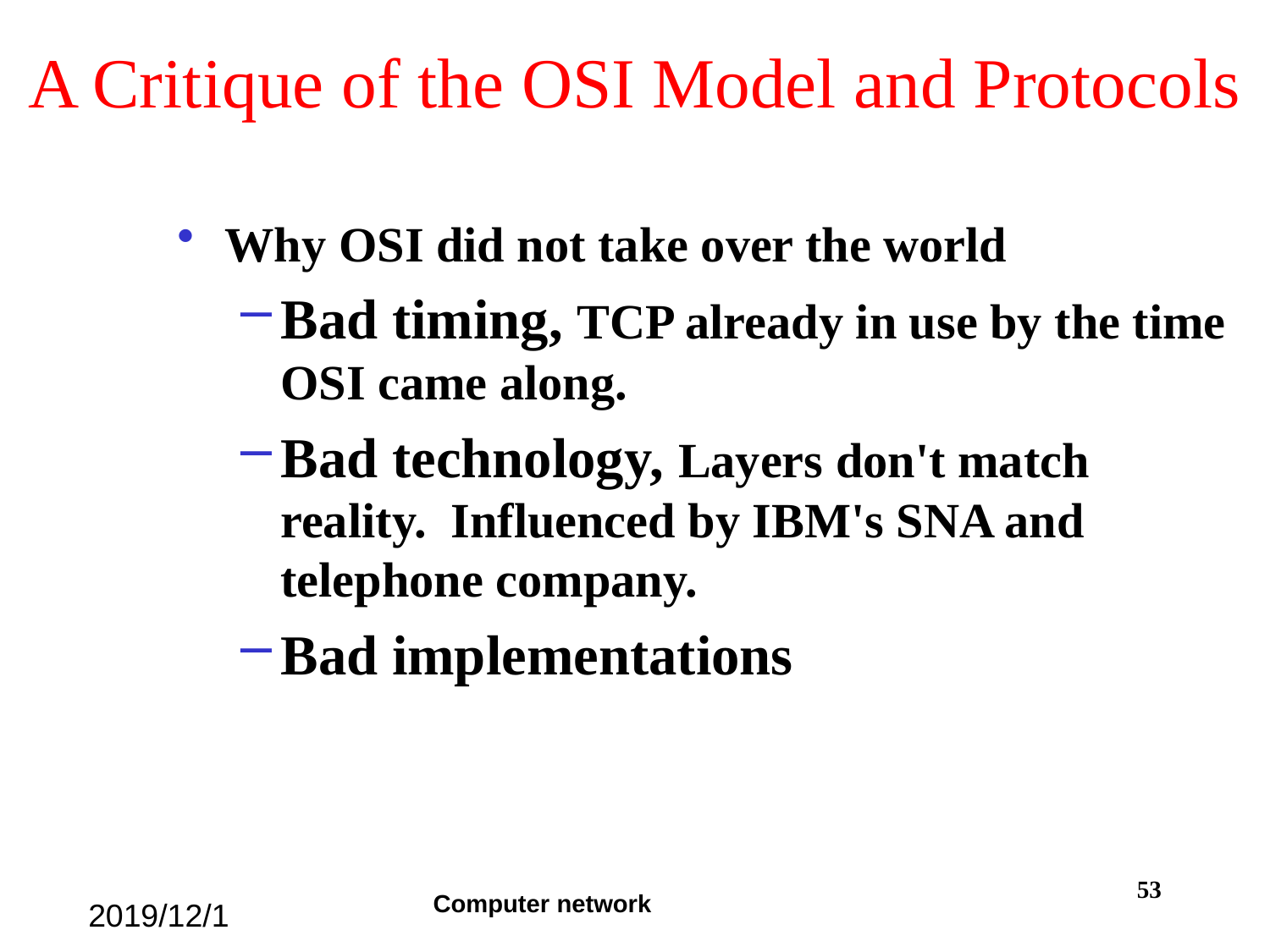

# A Critique of the OSI Model and Protocols
Why OSI did not take over the world
Bad timing, TCP already in use by the time OSI came along.
Bad technology, Layers don't match reality.  Influenced by IBM's SNA and telephone company.
Bad implementations
53
Computer network
2019/12/1